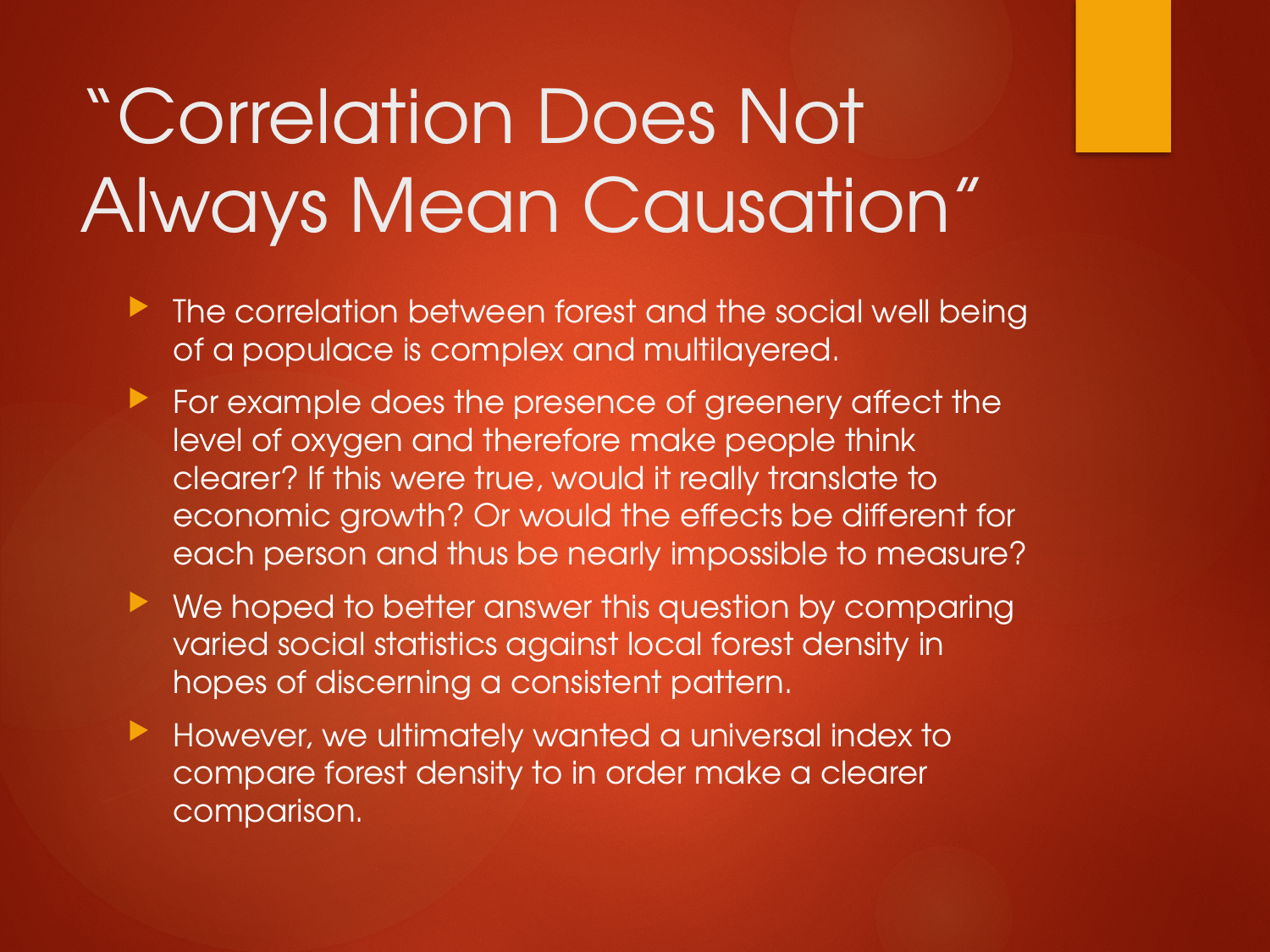

# “Correlation Does Not Always Mean Causation”
The correlation between forest and the social well being of a populace is complex and multilayered.
For example does the presence of greenery affect the level of oxygen and therefore make people think clearer? If this were true, would it really translate to economic growth? Or would the effects be different for each person and thus be nearly impossible to measure?
We hoped to better answer this question by comparing varied social statistics against local forest density in hopes of discerning a consistent pattern.
However, we ultimately wanted a universal index to compare forest density to in order make a clearer comparison.